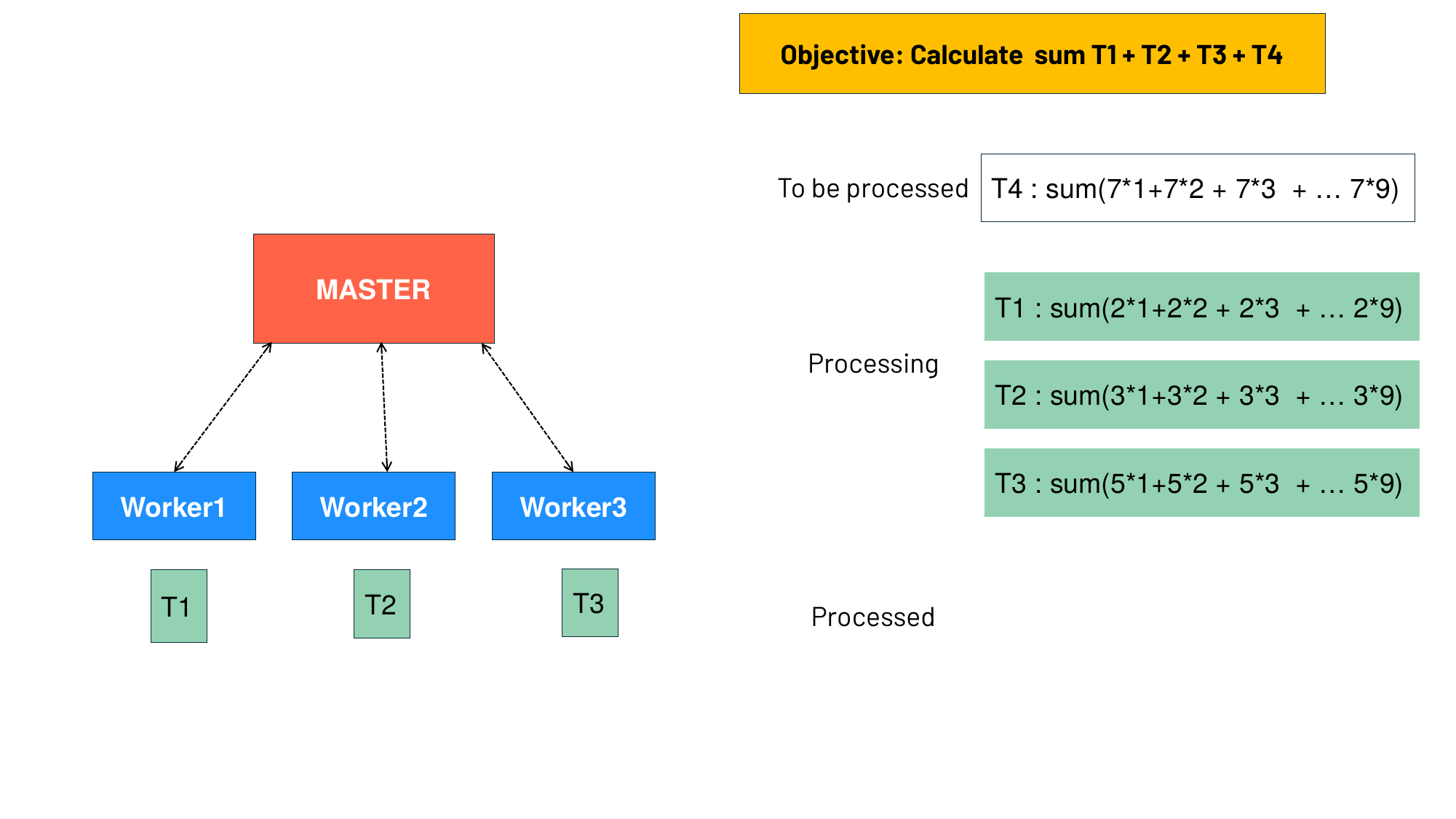

Objective: Calculate  sum T1 + T2 + T3 + T4

T4 : sum(7*1+7*2 + 7*3  + … 7*9)
To be processed
MASTER
T1 : sum(2*1+2*2 + 2*3  + … 2*9)
Processing
T2 : sum(3*1+3*2 + 3*3  + … 3*9)
T3 : sum(5*1+5*2 + 5*3  + … 5*9)
Worker3
Worker2
Worker1
T3
T1
T2
Processed